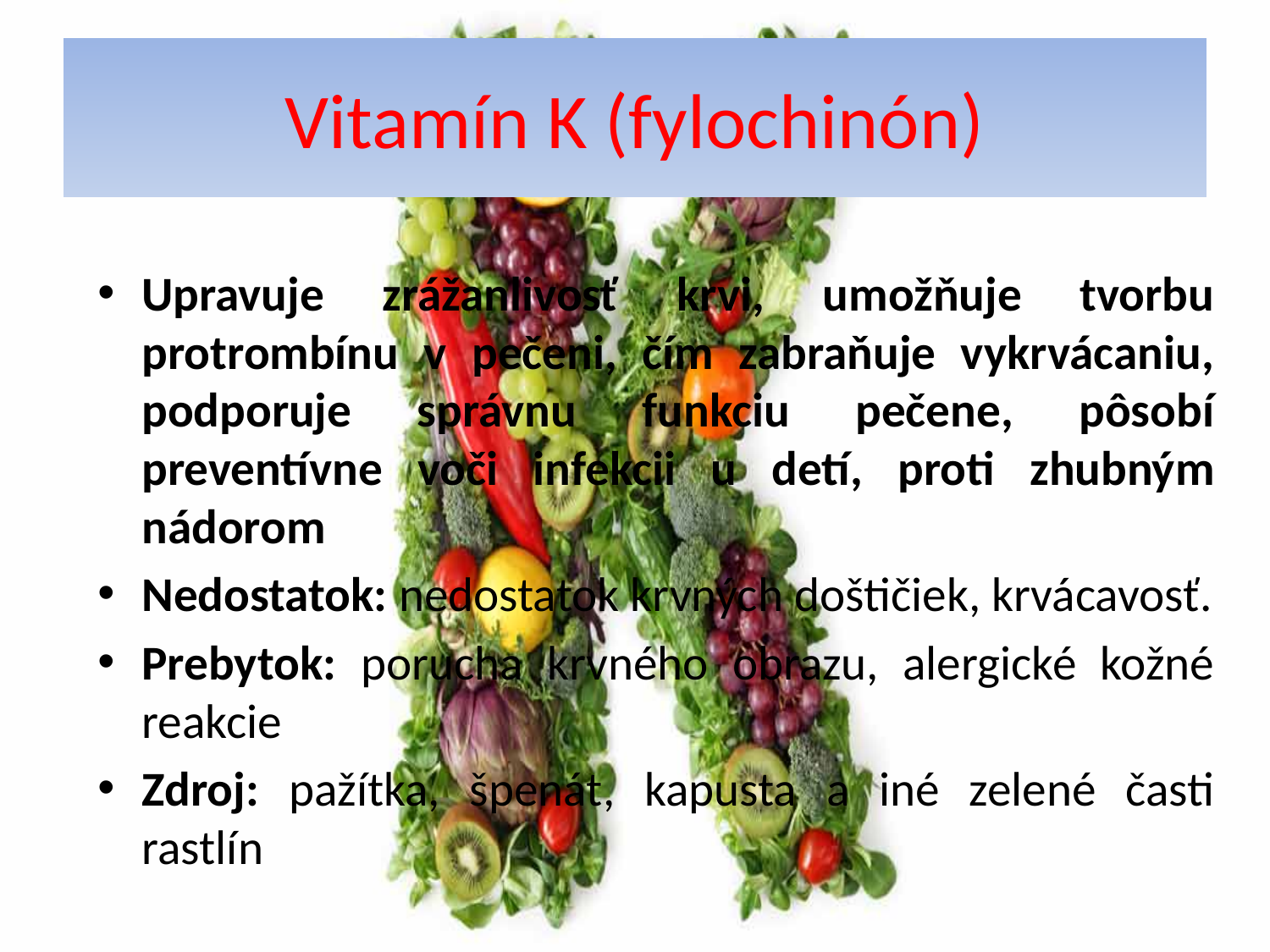

# Vitamín K (fylochinón)
Upravuje zrážanlivosť krvi, umožňuje tvorbu protrombínu v pečeni, čím zabraňuje vykrvácaniu, podporuje správnu funkciu pečene, pôsobí preventívne voči infekcii u detí, proti zhubným nádorom
Nedostatok: nedostatok krvných doštičiek, krvácavosť.
Prebytok: porucha krvného obrazu, alergické kožné reakcie
Zdroj: pažítka, špenát, kapusta a iné zelené časti rastlín